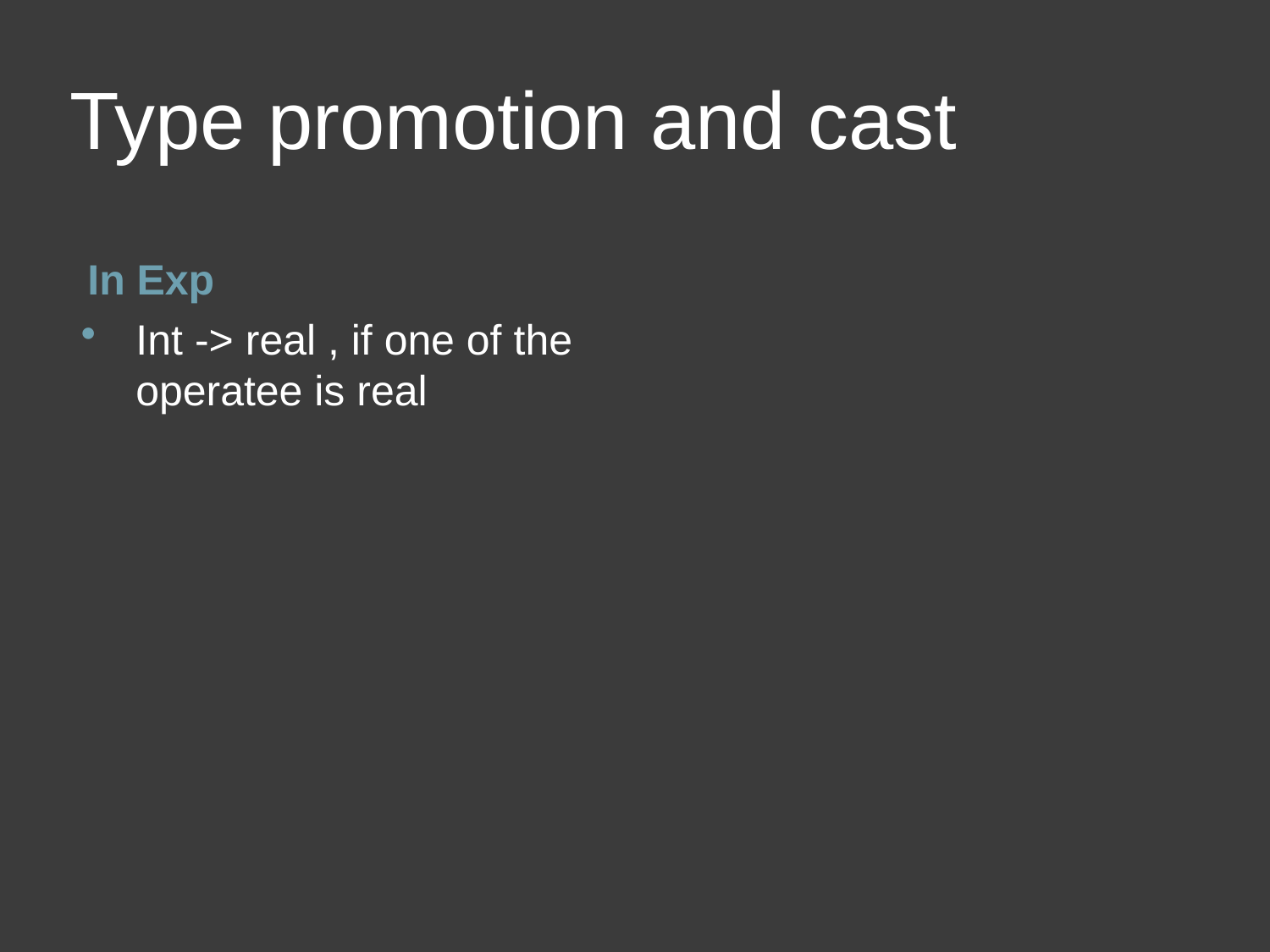

# Type promotion and cast

In Exp
Int -> real , if one of the operatee is real